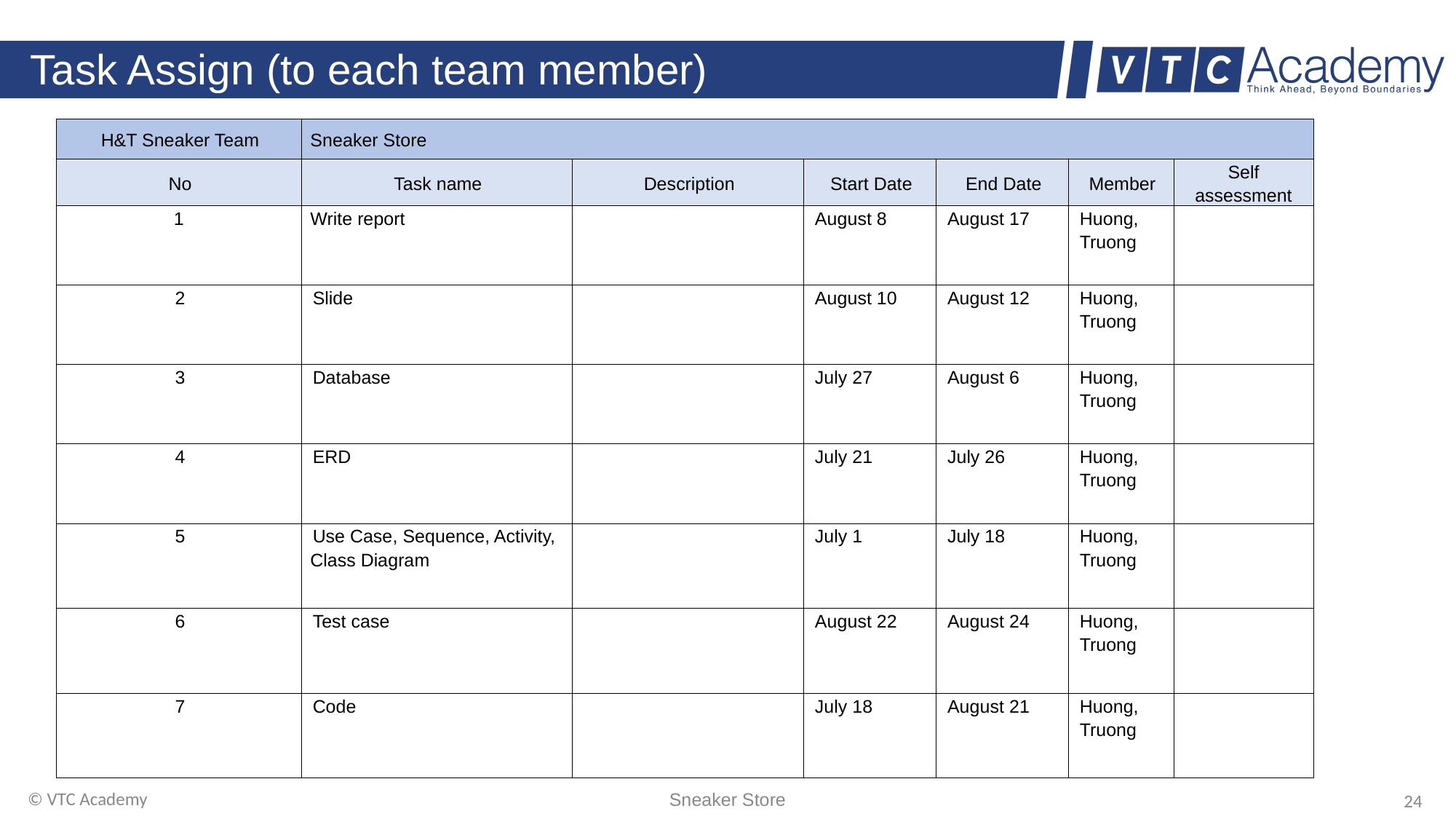

# Task Assign (to each team member)
| H&T Sneaker Team | Sneaker Store |  |  |  |  |  |
| --- | --- | --- | --- | --- | --- | --- |
| No | Task name | Description | Start Date | End Date | Member | Self assessment |
| 1 | Write report |  | August 8 | August 17 | Huong, Truong |  |
| 2 | Slide |  | August 10 | August 12 | Huong, Truong |  |
| 3 | Database |  | July 27 | August 6 | Huong, Truong |  |
| 4 | ERD |  | July 21 | July 26 | Huong, Truong |  |
| 5 | Use Case, Sequence, Activity, Class Diagram |  | July 1 | July 18 | Huong, Truong |  |
| 6 | Test case |  | August 22 | August 24 | Huong, Truong |  |
| 7 | Code |  | July 18 | August 21 | Huong, Truong |  |
© VTC Academy
Sneaker Store
24